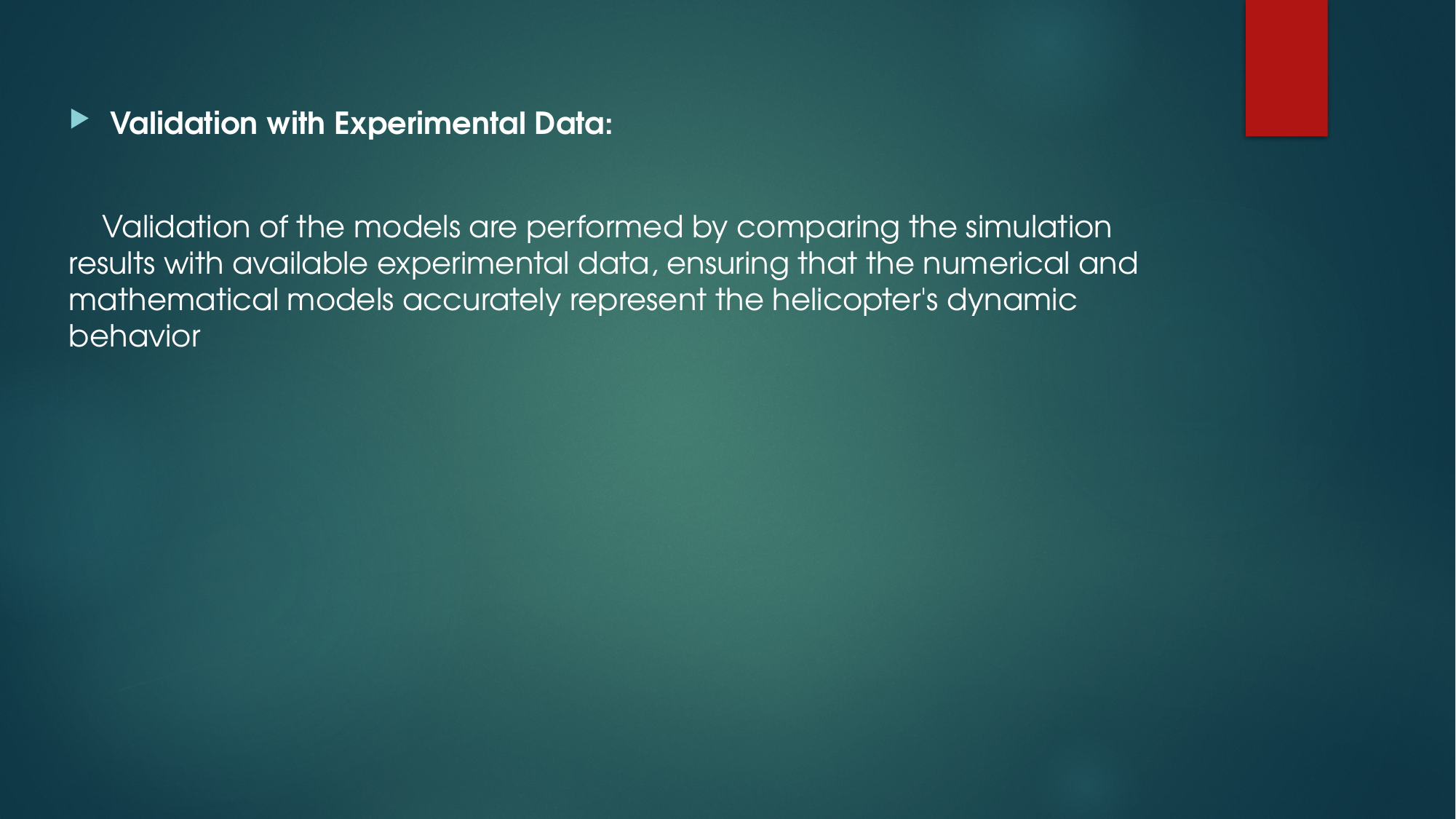

Validation with Experimental Data:

    Validation of the models are performed by comparing the simulation    results with available experimental data, ensuring that the numerical and mathematical models accurately represent the helicopter's dynamic behavior